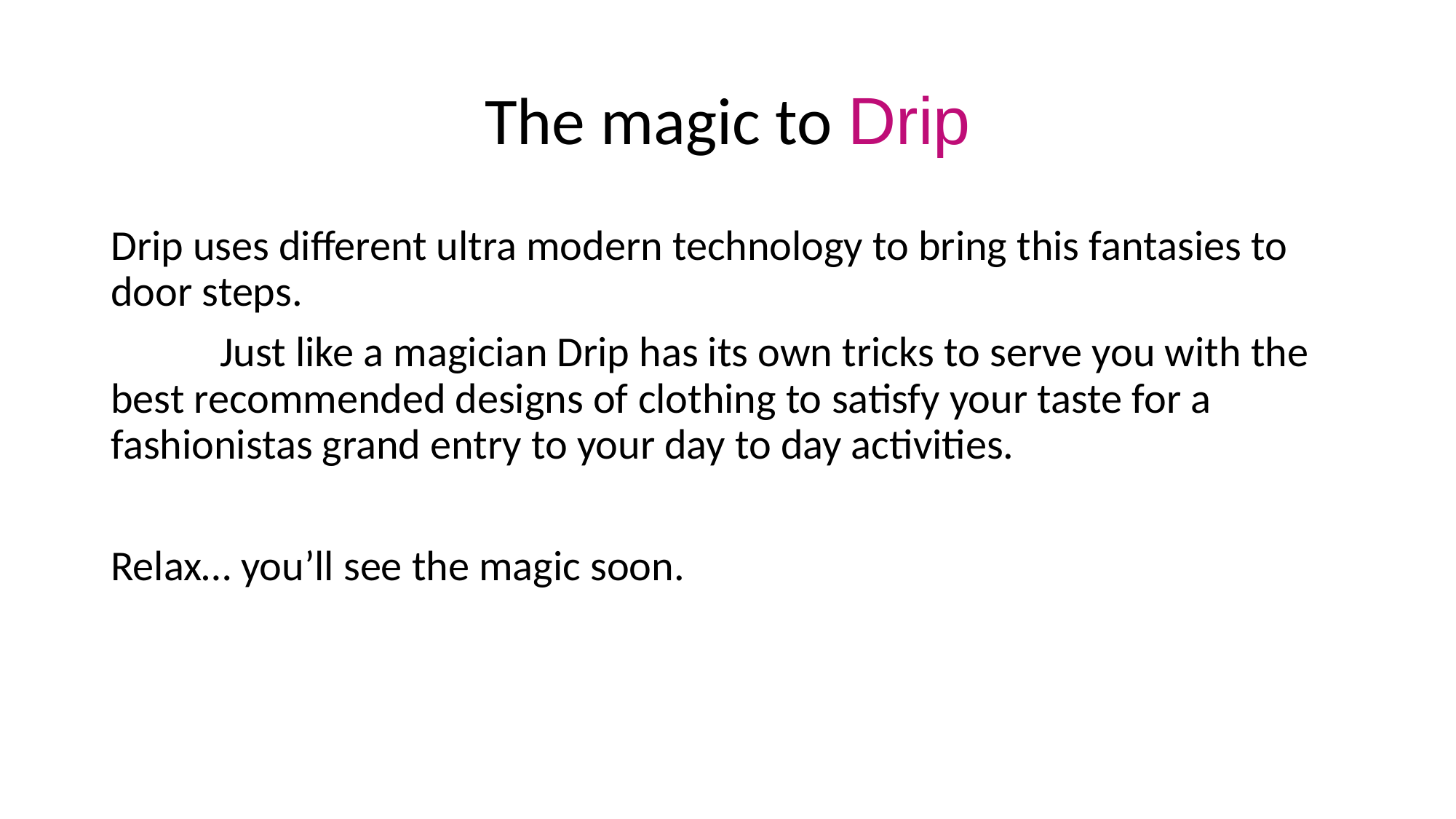

# The magic to Drip
Drip uses different ultra modern technology to bring this fantasies to door steps.
	Just like a magician Drip has its own tricks to serve you with the best recommended designs of clothing to satisfy your taste for a fashionistas grand entry to your day to day activities.

Relax… you’ll see the magic soon.